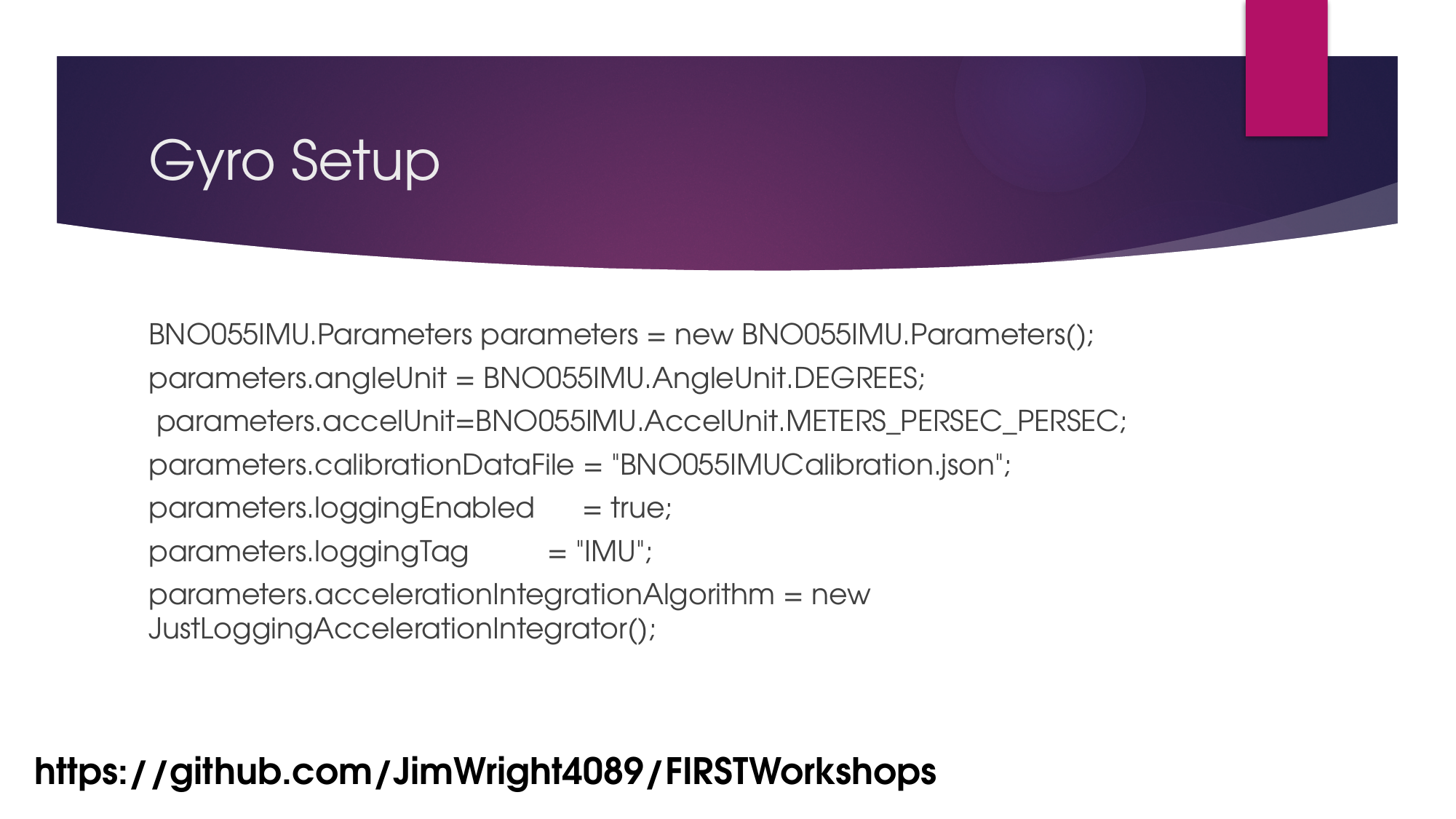

# Gyro Setup
BNO055IMU.Parameters parameters = new BNO055IMU.Parameters();
parameters.angleUnit = BNO055IMU.AngleUnit.DEGREES;
 parameters.accelUnit=BNO055IMU.AccelUnit.METERS_PERSEC_PERSEC;
parameters.calibrationDataFile = "BNO055IMUCalibration.json";
parameters.loggingEnabled      = true;
parameters.loggingTag          = "IMU";
parameters.accelerationIntegrationAlgorithm = new JustLoggingAccelerationIntegrator();
https://github.com/JimWright4089/FIRSTWorkshops